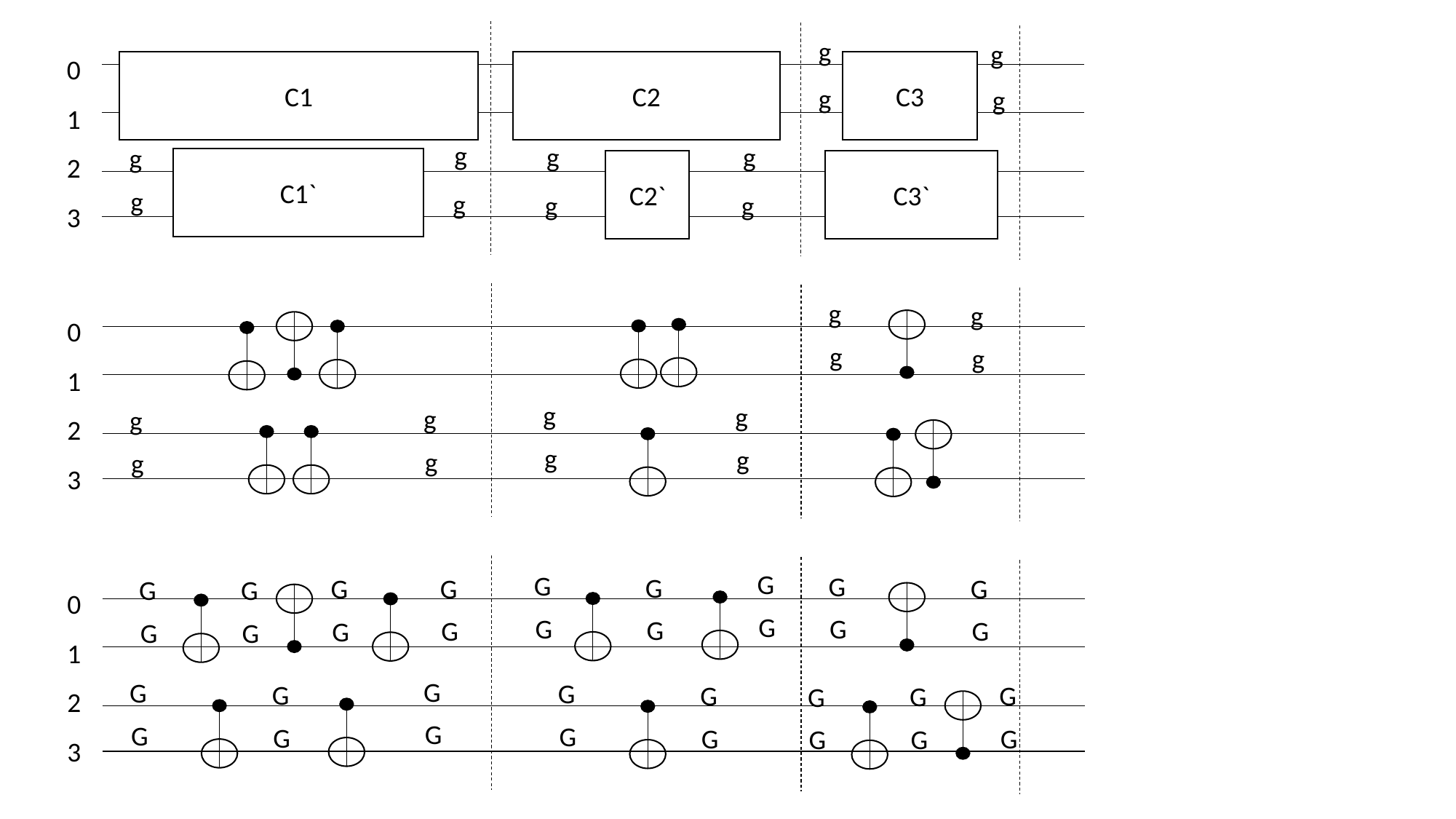

g
g
0
1
2
3
C1
C2
C3
g
g
g
g
g
g
C1`
C2`
C3`
g
g
g
g
g
g
g
g
0
1
2
3

g
g
g
g
g
g
g
g

G
G
G
G
G
G
G
G
G
G
G
G
G
G
0
1
2
3
G
G
G
G

G
G
G
G
G
G
G
G
G
G
G
G
G
G
G
G